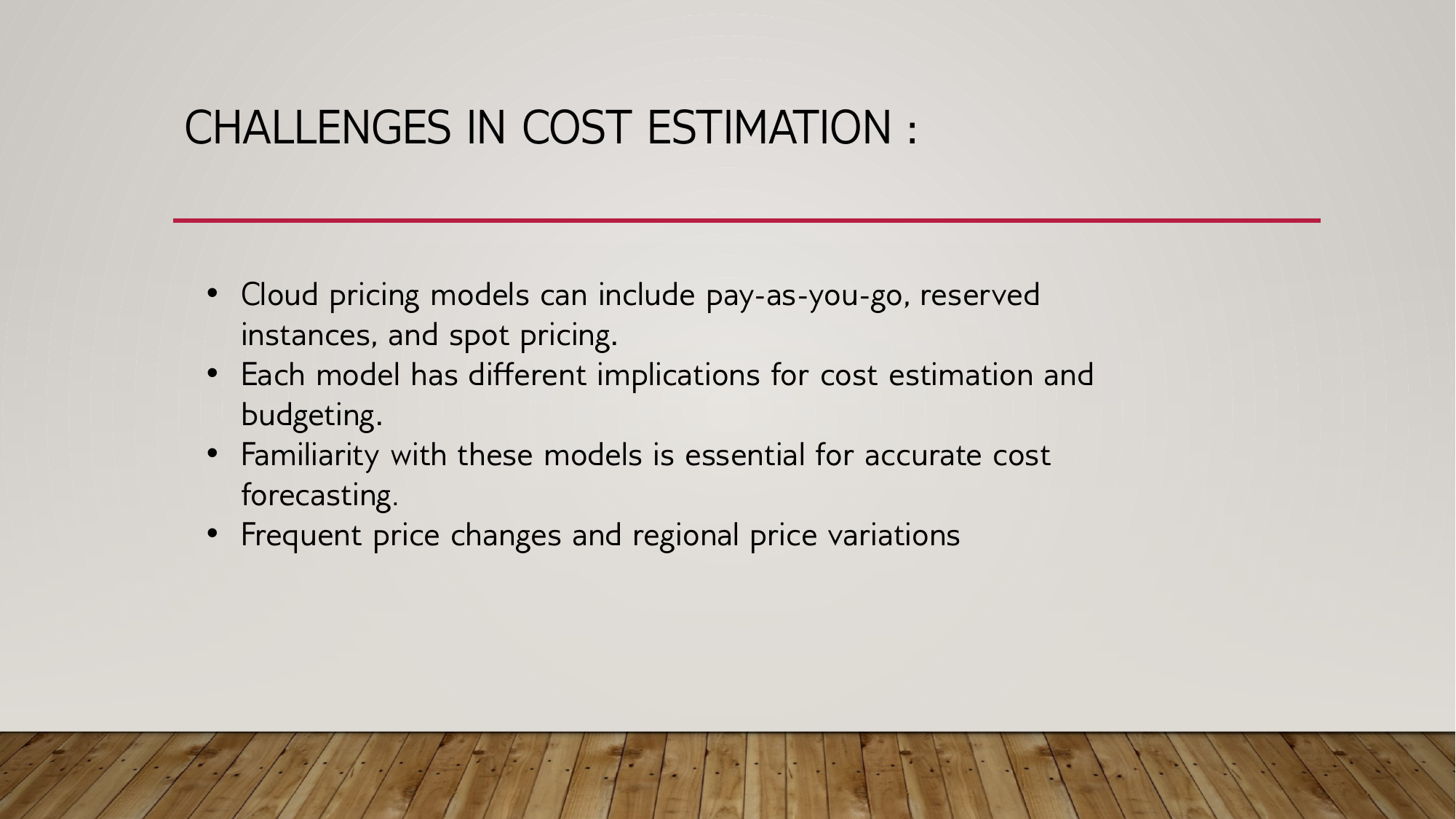

# Challenges in cost estimation :
Cloud pricing models can include pay-as-you-go, reserved instances, and spot pricing.
Each model has different implications for cost estimation and budgeting.
Familiarity with these models is essential for accurate cost forecasting.
Frequent price changes and regional price variations